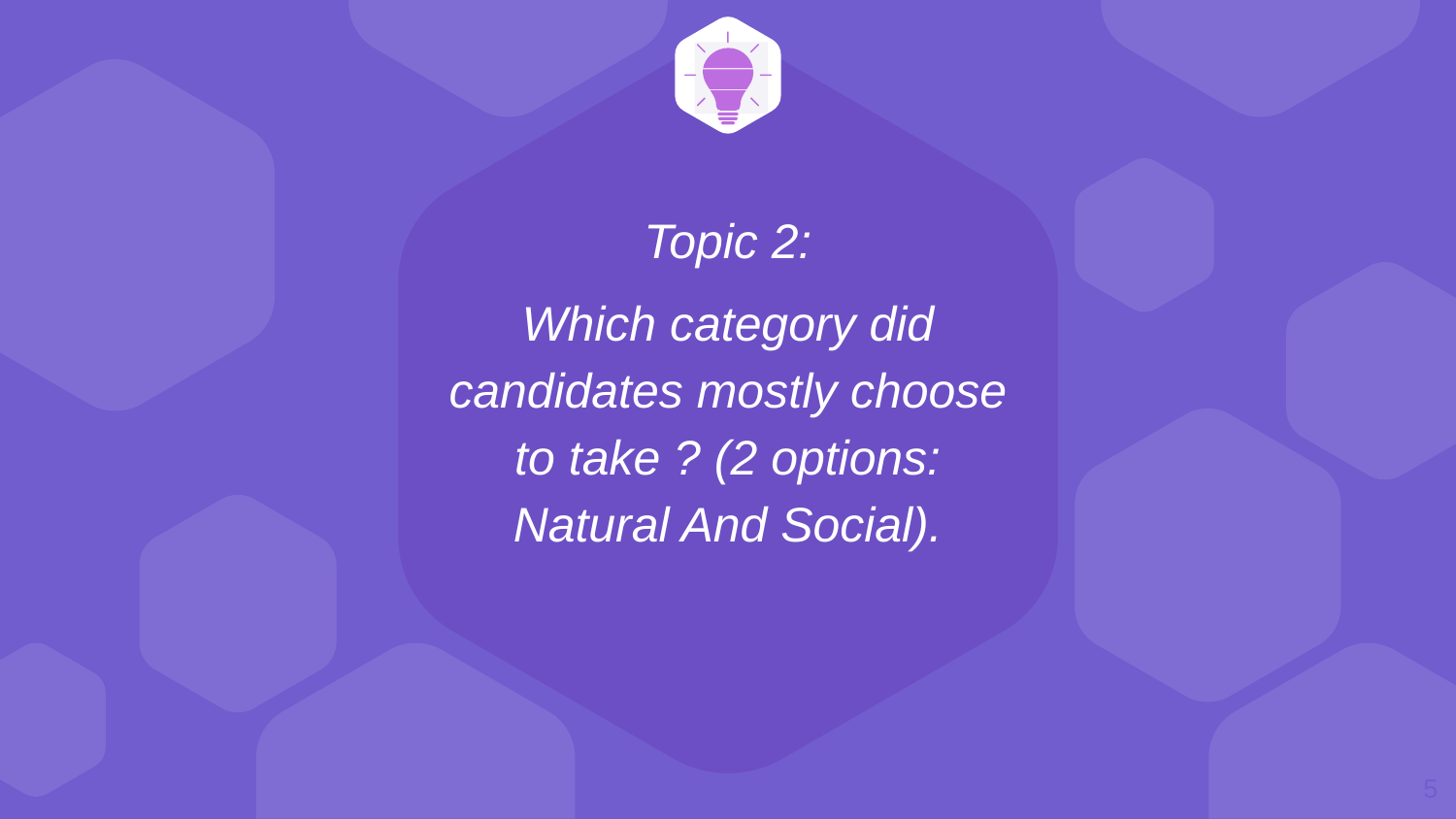

Topic 2:
Which category did candidates mostly choose to take ? (2 options: Natural And Social).

5